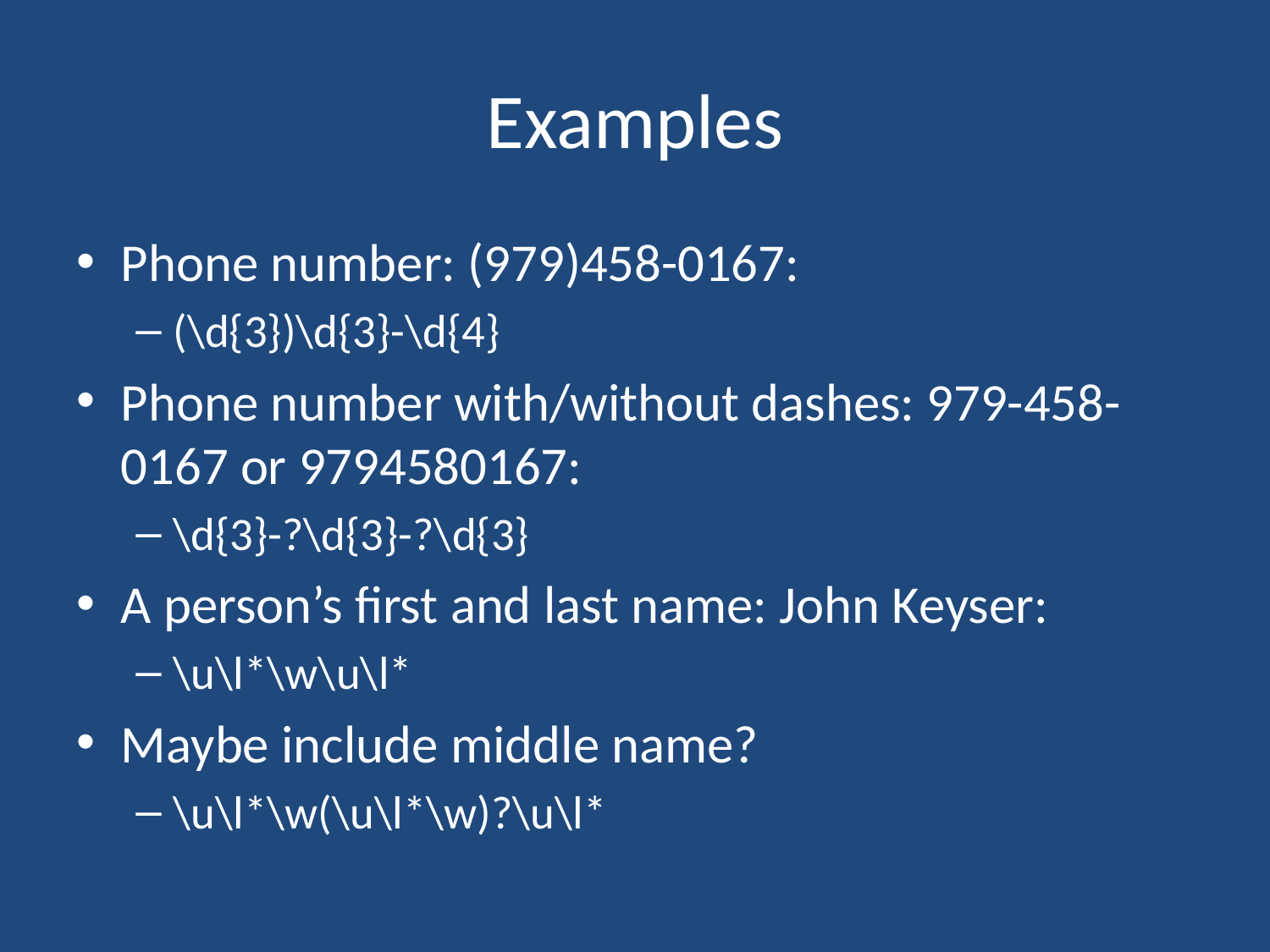

# Examples
Phone number: (979)458-0167:
(\d{3})\d{3}-\d{4}
Phone number with/without dashes: 979-458-0167 or 9794580167:
\d{3}-?\d{3}-?\d{3}
A person’s first and last name: John Keyser:
\u\l*\w\u\l*
Maybe include middle name?
\u\l*\w(\u\l*\w)?\u\l*